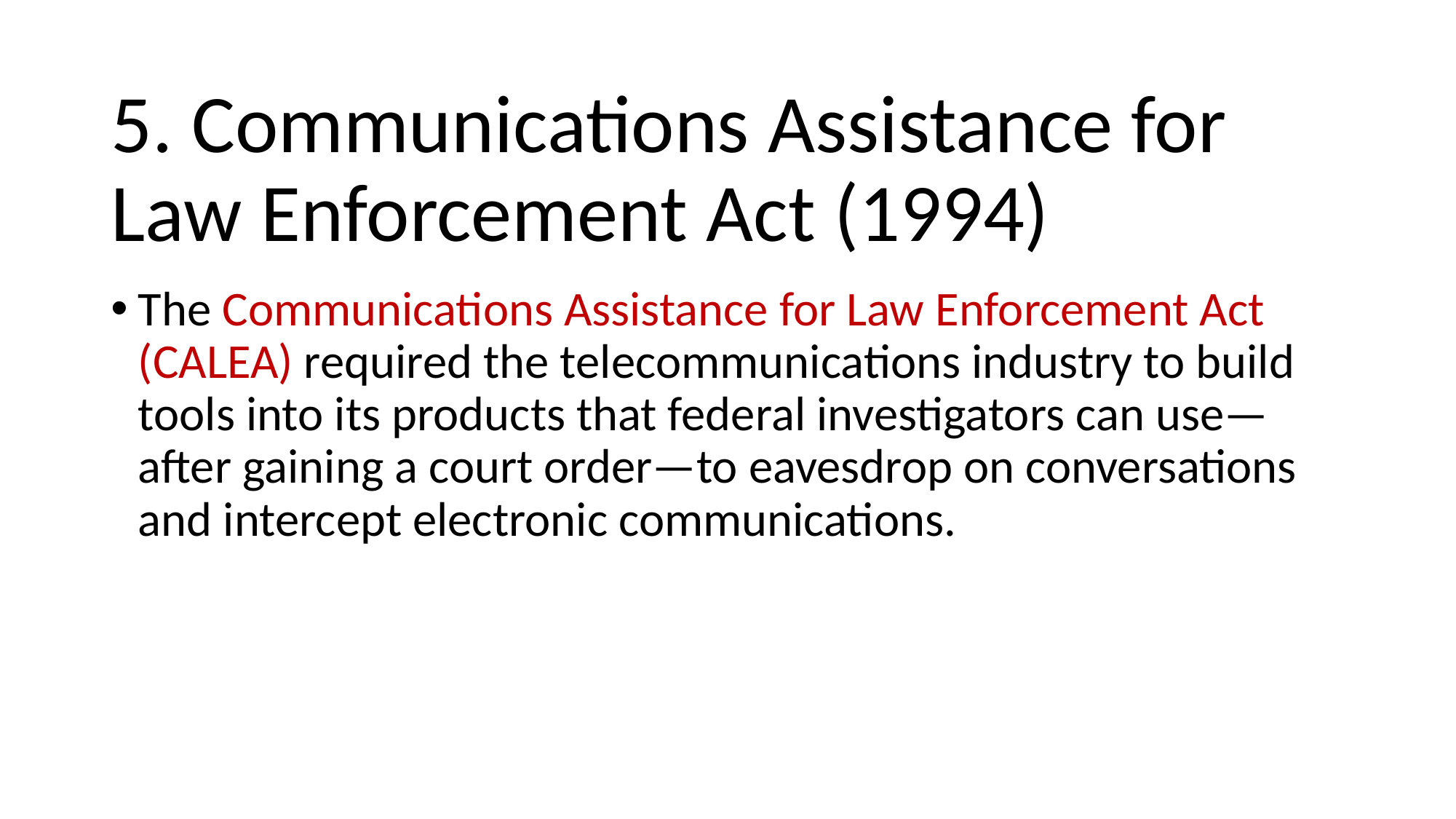

# 5. Communications Assistance for Law Enforcement Act (1994)
The Communications Assistance for Law Enforcement Act (CALEA) required the telecommunications industry to build tools into its products that federal investigators can use—after gaining a court order—to eavesdrop on conversations and intercept electronic communications.